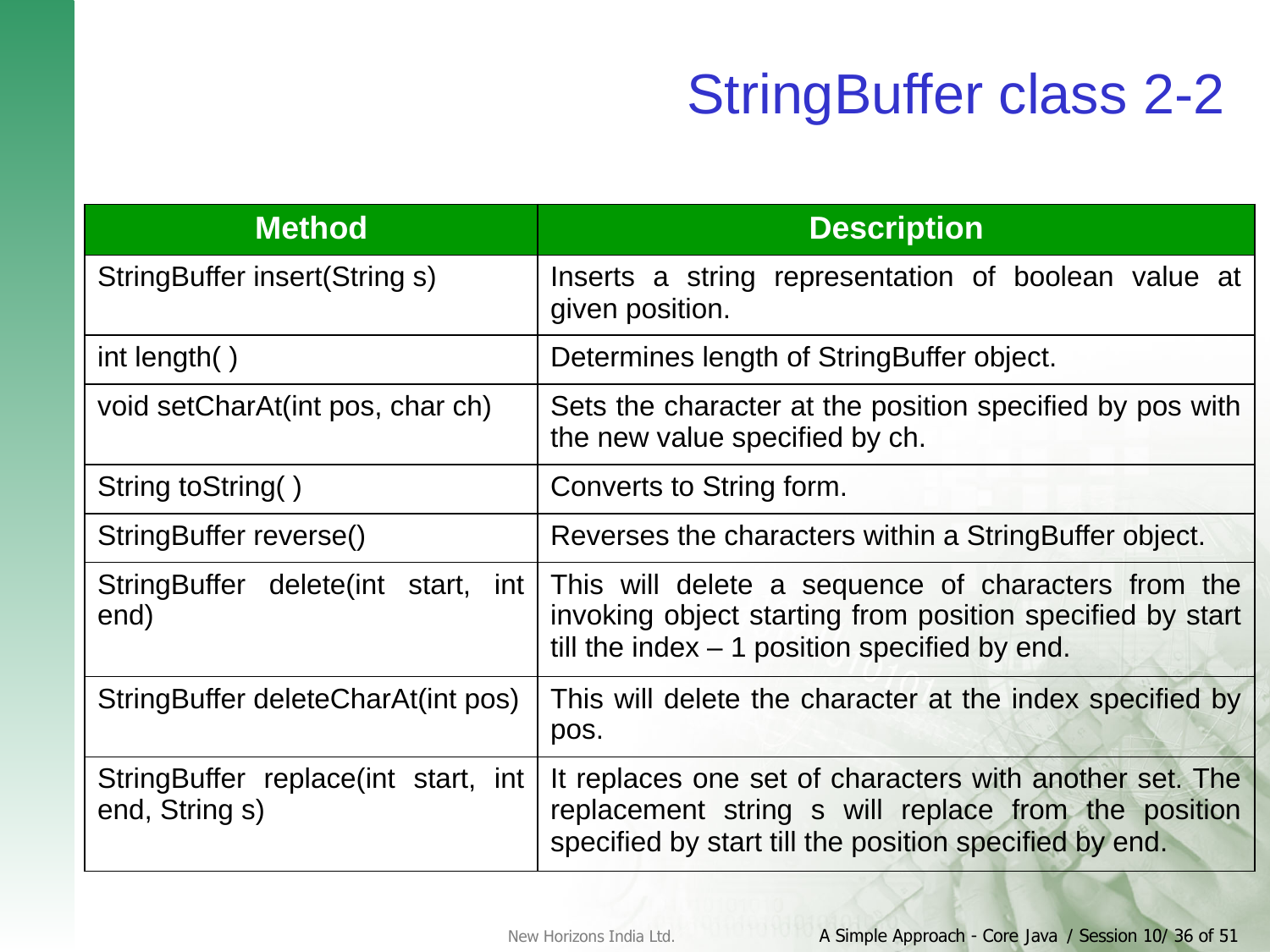

# StringBuffer class 2-2
| Method | Description |
| --- | --- |
| StringBuffer insert(String s) | Inserts a string representation of boolean value at given position. |
| int length( ) | Determines length of StringBuffer object. |
| void setCharAt(int pos, char ch) | Sets the character at the position specified by pos with the new value specified by ch. |
| String toString( ) | Converts to String form. |
| StringBuffer reverse() | Reverses the characters within a StringBuffer object. |
| StringBuffer delete(int start, int end) | This will delete a sequence of characters from the invoking object starting from position specified by start till the index – 1 position specified by end. |
| StringBuffer deleteCharAt(int pos) | This will delete the character at the index specified by pos. |
| StringBuffer replace(int start, int end, String s) | It replaces one set of characters with another set. The replacement string s will replace from the position specified by start till the position specified by end. |